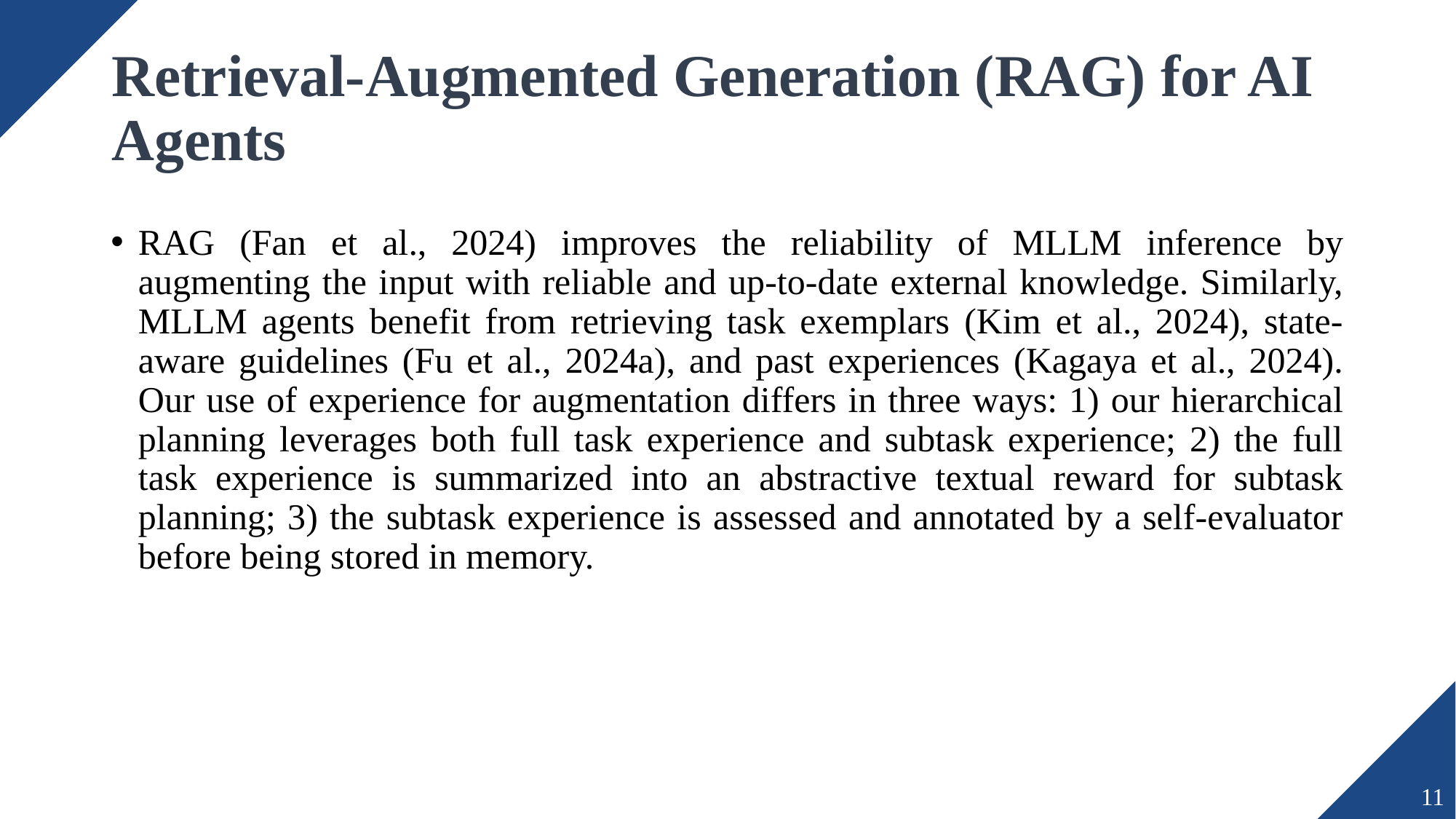

# Retrieval-Augmented Generation (RAG) for AI Agents
RAG (Fan et al., 2024) improves the reliability of MLLM inference by augmenting the input with reliable and up-to-date external knowledge. Similarly, MLLM agents benefit from retrieving task exemplars (Kim et al., 2024), state-aware guidelines (Fu et al., 2024a), and past experiences (Kagaya et al., 2024). Our use of experience for augmentation differs in three ways: 1) our hierarchical planning leverages both full task experience and subtask experience; 2) the full task experience is summarized into an abstractive textual reward for subtask planning; 3) the subtask experience is assessed and annotated by a self-evaluator before being stored in memory.
11